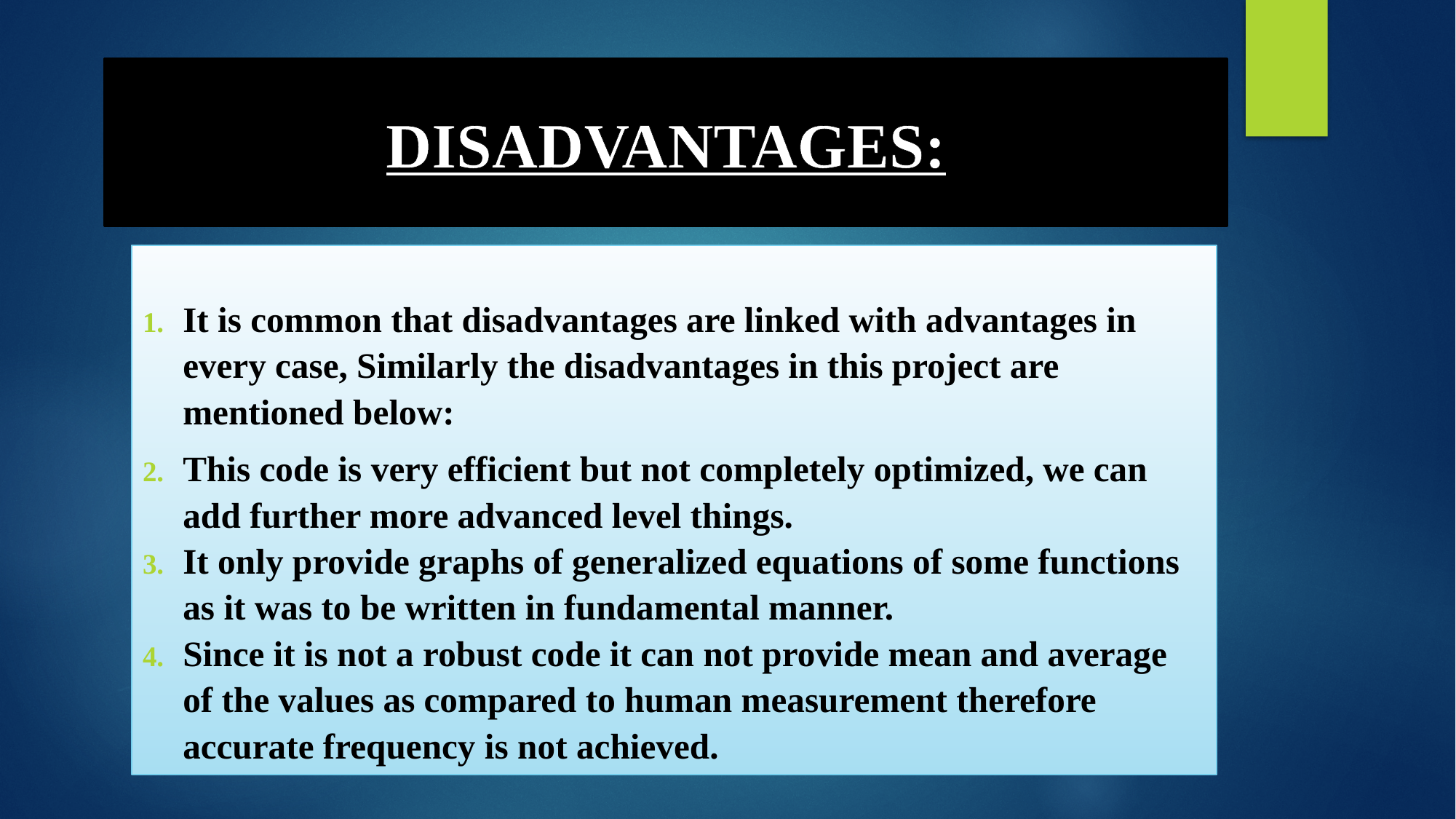

# DISADVANTAGES:

It is common that disadvantages are linked with advantages in every case, Similarly the disadvantages in this project are mentioned below:
This code is very efficient but not completely optimized, we can add further more advanced level things.
It only provide graphs of generalized equations of some functions as it was to be written in fundamental manner.
Since it is not a robust code it can not provide mean and average of the values as compared to human measurement therefore accurate frequency is not achieved.